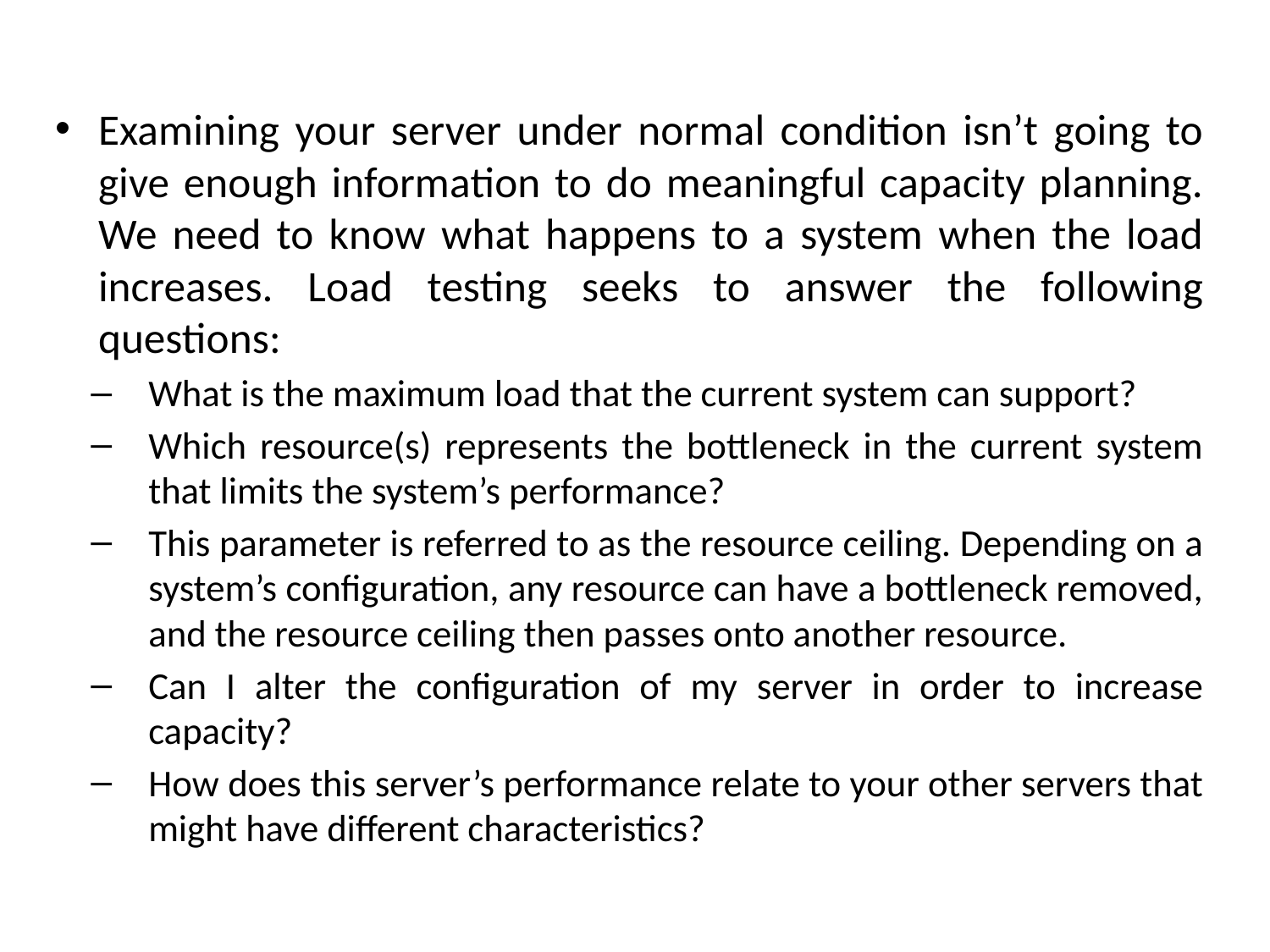

Examining your server under normal condition isn’t going to give enough information to do meaningful capacity planning. We need to know what happens to a system when the load increases. Load testing seeks to answer the following questions:
What is the maximum load that the current system can support?
Which resource(s) represents the bottleneck in the current system that limits the system’s performance?
This parameter is referred to as the resource ceiling. Depending on a system’s configuration, any resource can have a bottleneck removed, and the resource ceiling then passes onto another resource.
Can I alter the configuration of my server in order to increase capacity?
How does this server’s performance relate to your other servers that might have different characteristics?